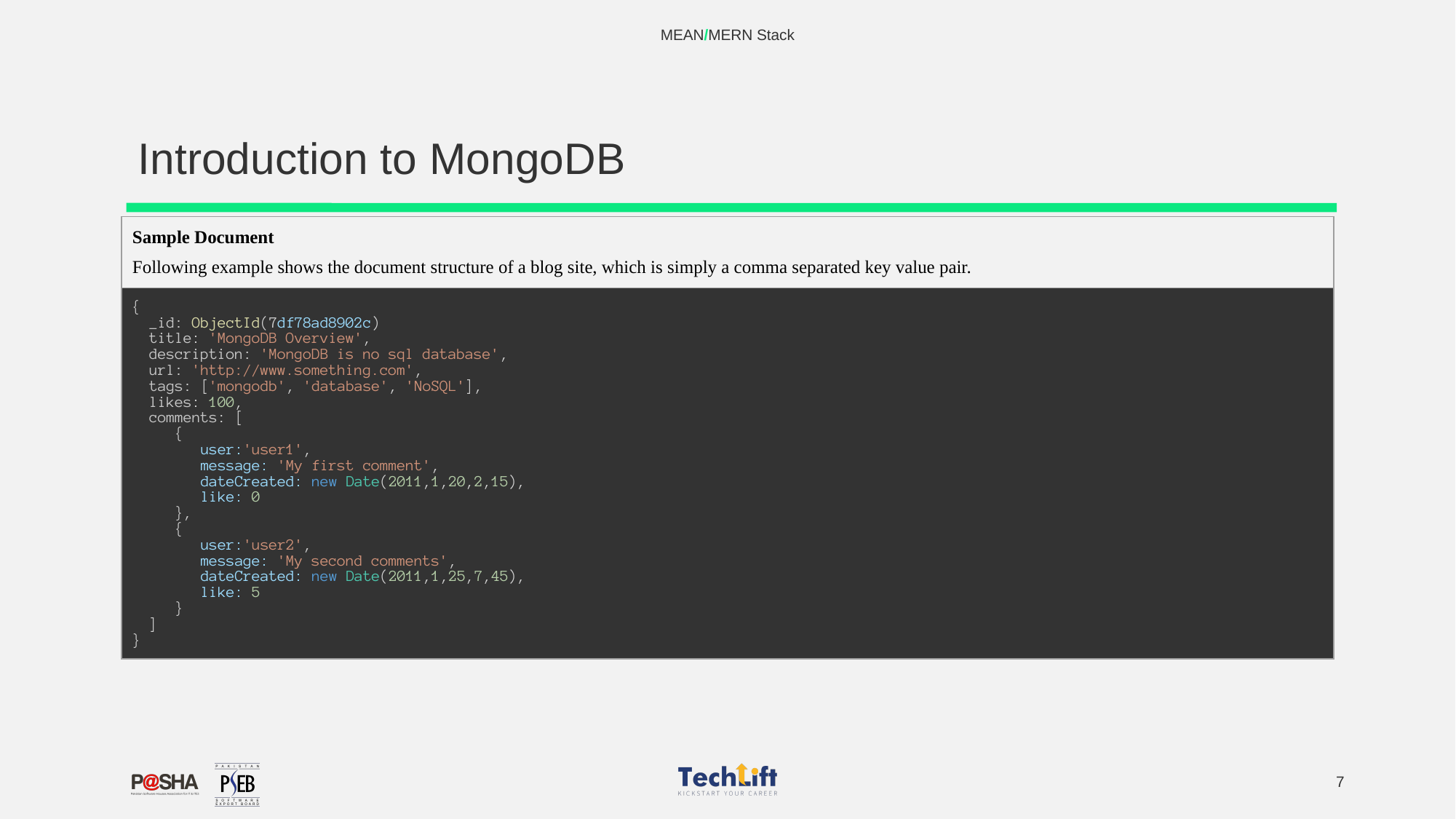

MEAN/MERN Stack
# Introduction to MongoDB
| Sample Document Following example shows the document structure of a blog site, which is simply a comma separated key value pair. |
| --- |
| {   \_id: ObjectId(7df78ad8902c)   title: 'MongoDB Overview',   description: 'MongoDB is no sql database',   url: 'http://www.something.com',   tags: ['mongodb', 'database', 'NoSQL'],   likes: 100,   comments: [      {         user:'user1',         message: 'My first comment',         dateCreated: new Date(2011,1,20,2,15),         like: 0      },      {         user:'user2',         message: 'My second comments',         dateCreated: new Date(2011,1,25,7,45),         like: 5      }   ] } |
7